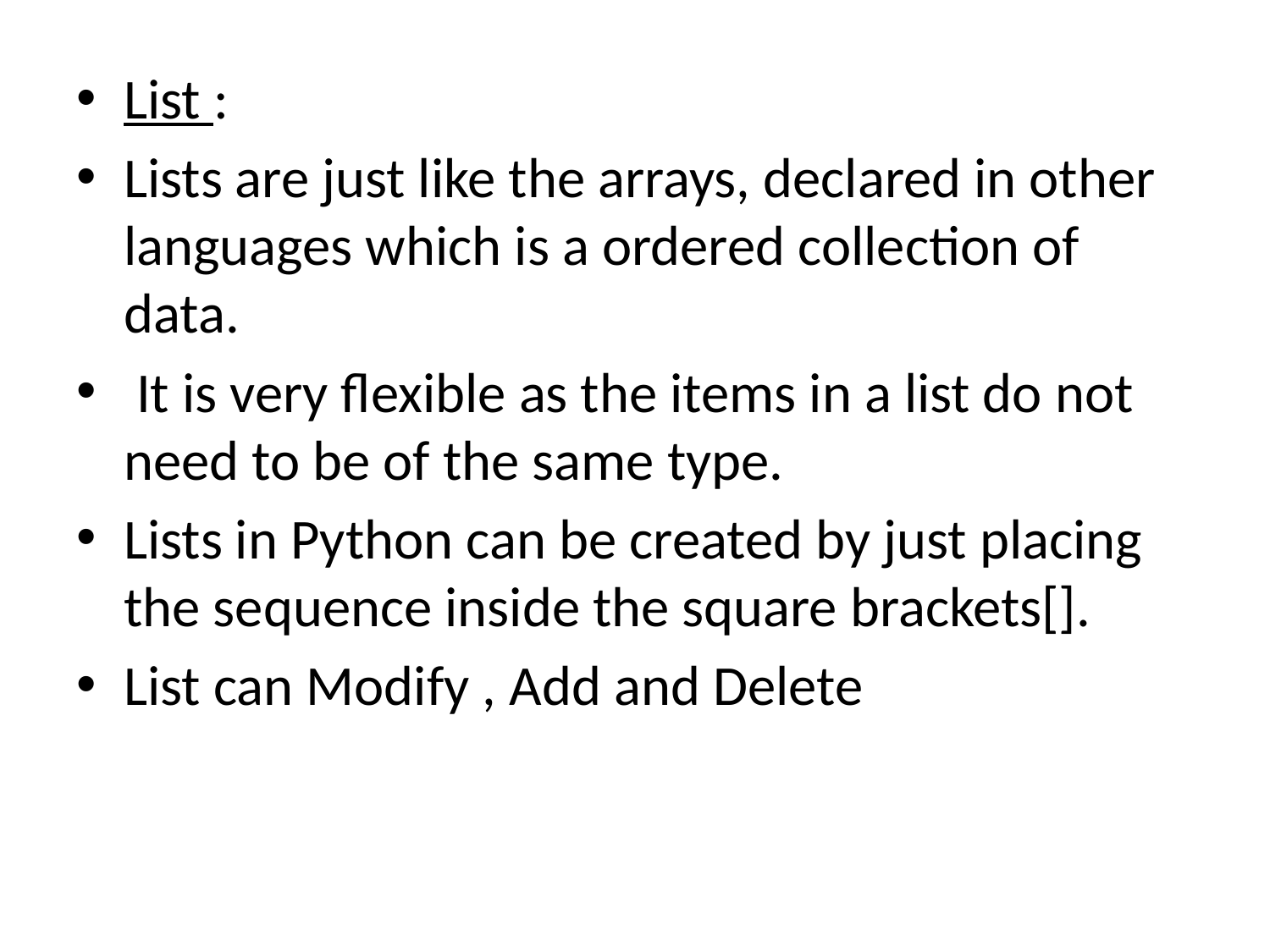

List :
Lists are just like the arrays, declared in other languages which is a ordered collection of data.
 It is very flexible as the items in a list do not need to be of the same type.
Lists in Python can be created by just placing the sequence inside the square brackets[].
List can Modify , Add and Delete